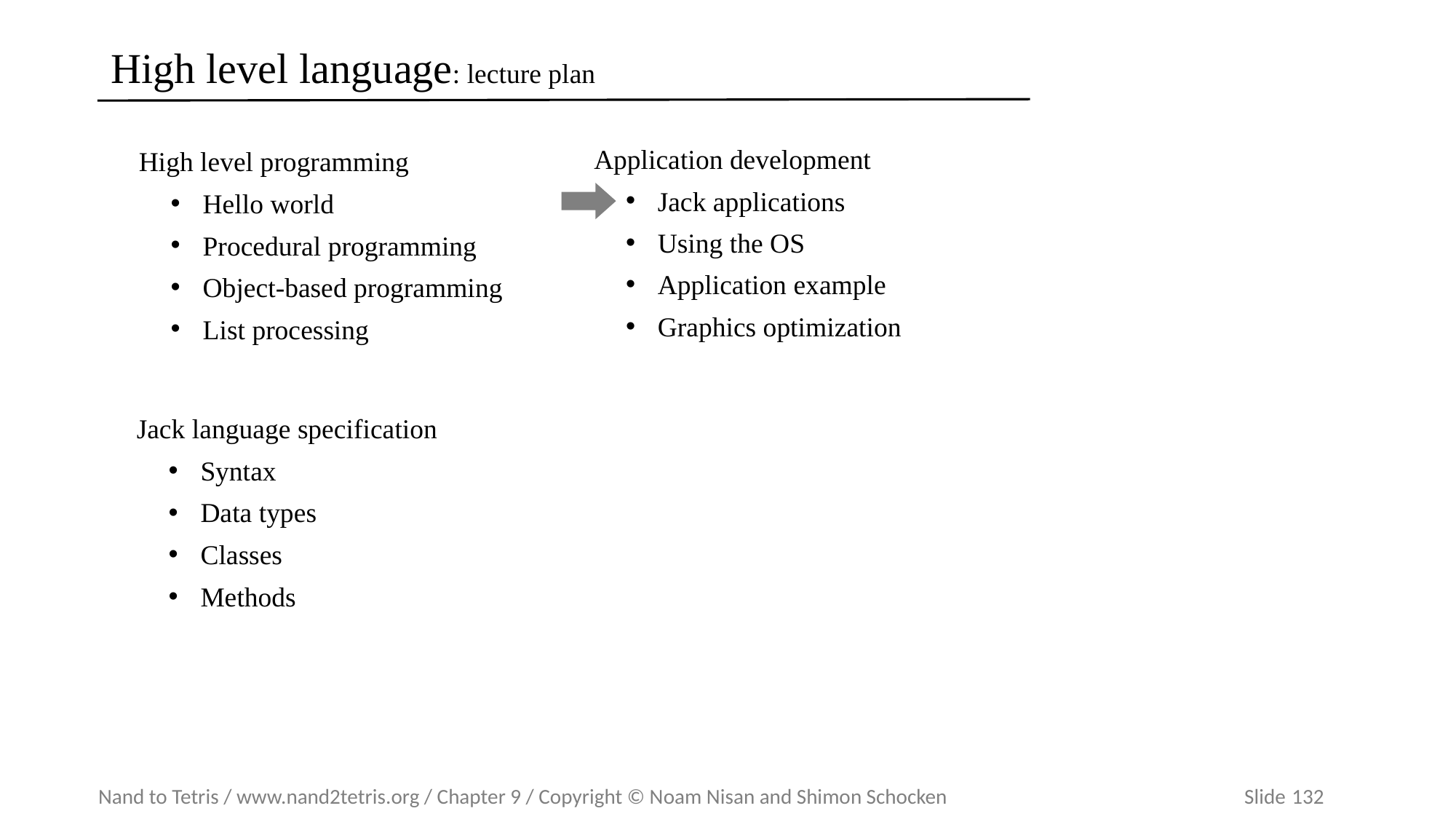

# High level language: lecture plan
Application development
Jack applications
Using the OS
Application example
Graphics optimization
High level programming
Hello world
Procedural programming
Object-based programming
List processing

Jack language specification
Syntax
Data types
Classes
Methods